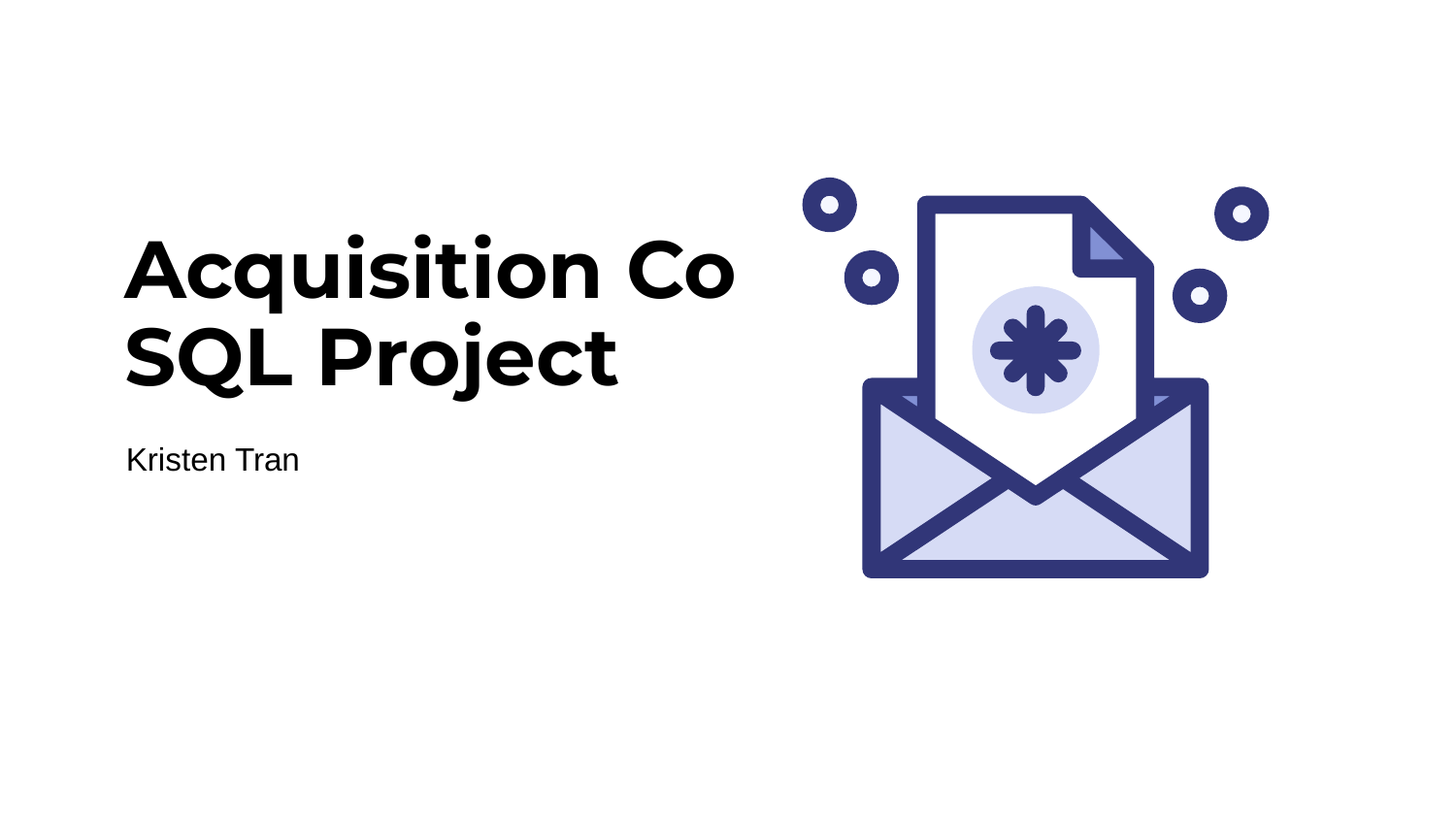

# Acquisition Co SQL Project

Kristen Tran